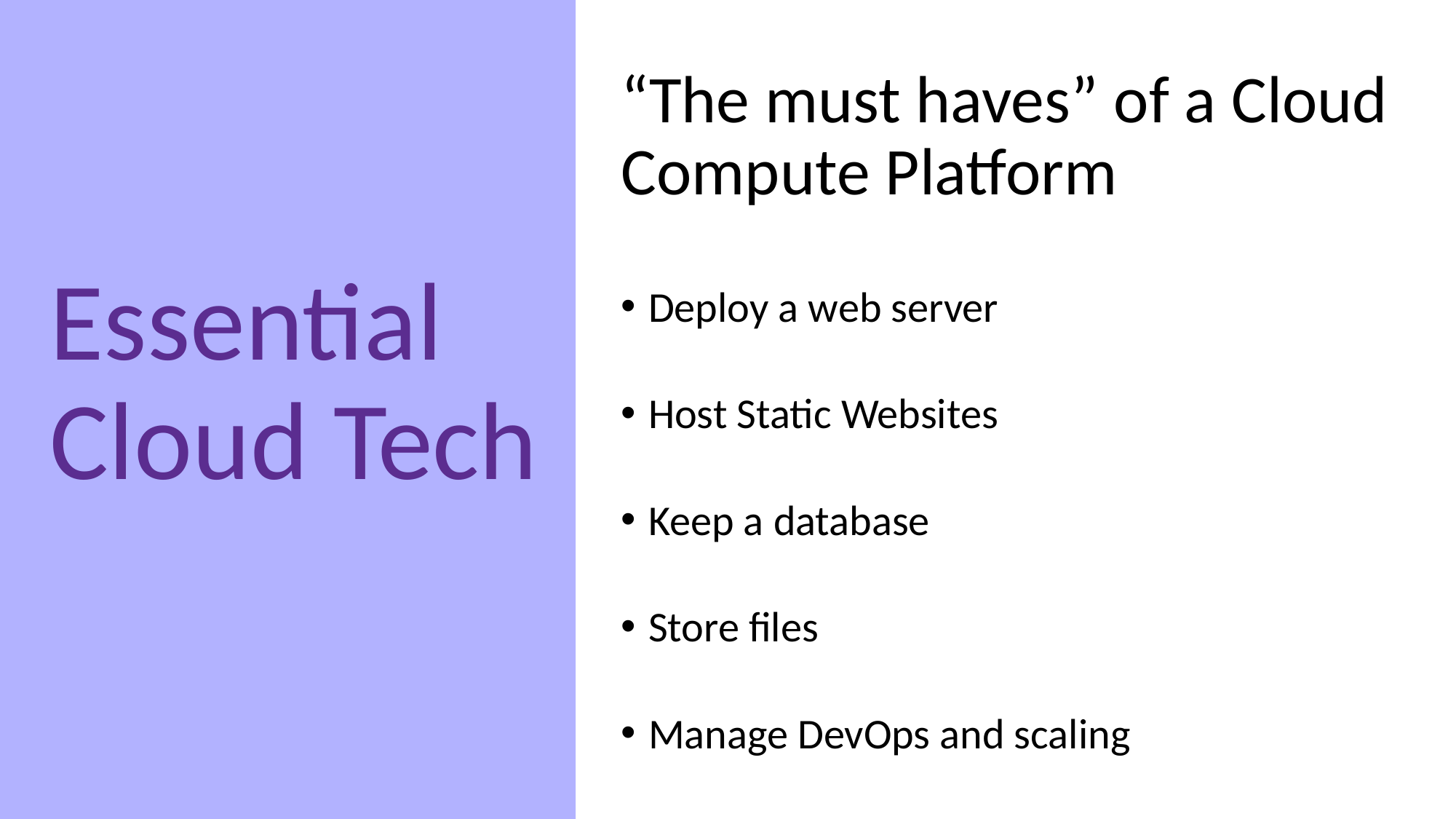

# Essential Cloud Tech
“The must haves” of a Cloud Compute Platform

Deploy a web server
Host Static Websites
Keep a database
Store files
Manage DevOps and scaling